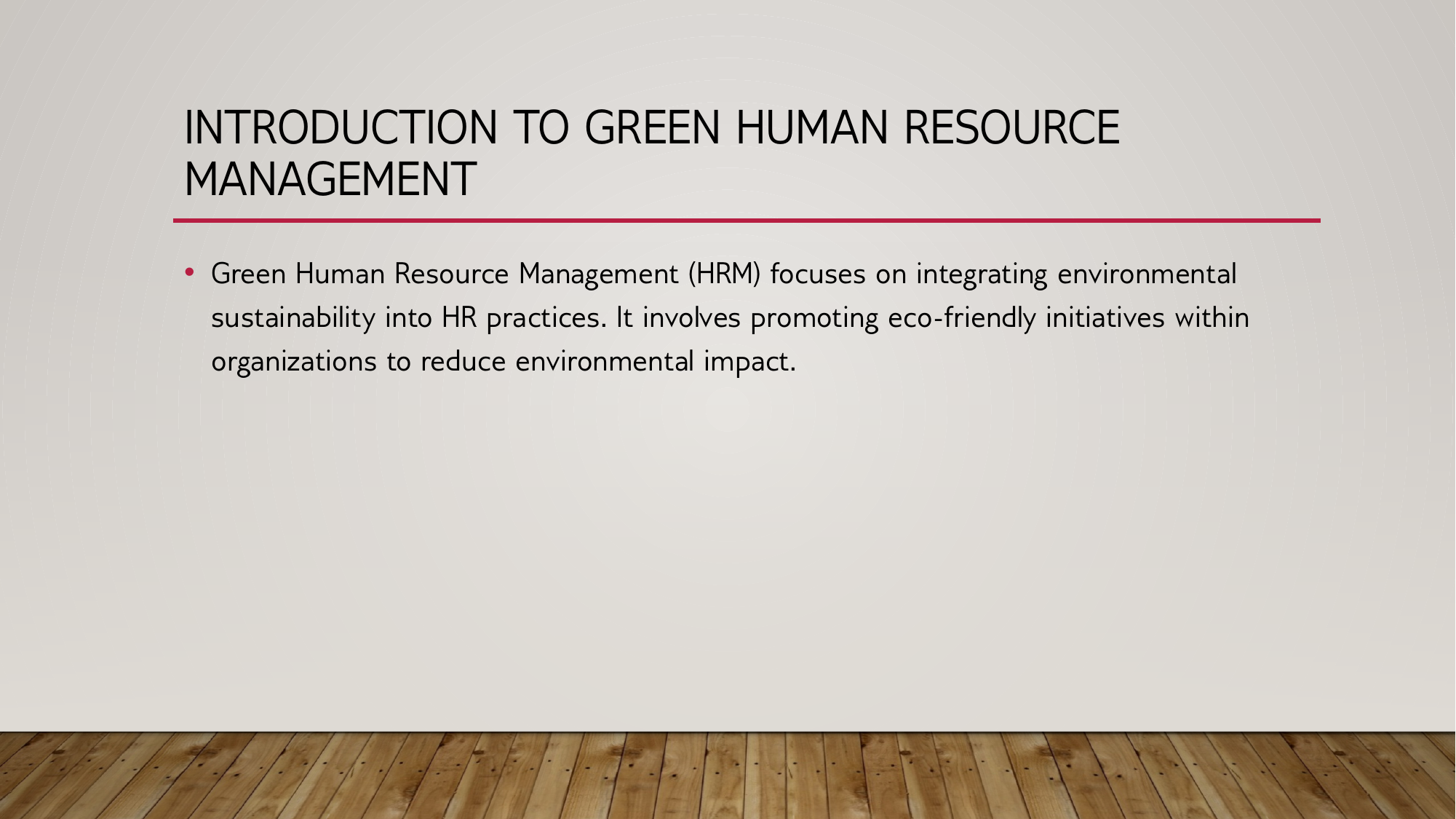

# Introduction to Green Human Resource Management
Green Human Resource Management (HRM) focuses on integrating environmental sustainability into HR practices. It involves promoting eco-friendly initiatives within organizations to reduce environmental impact.